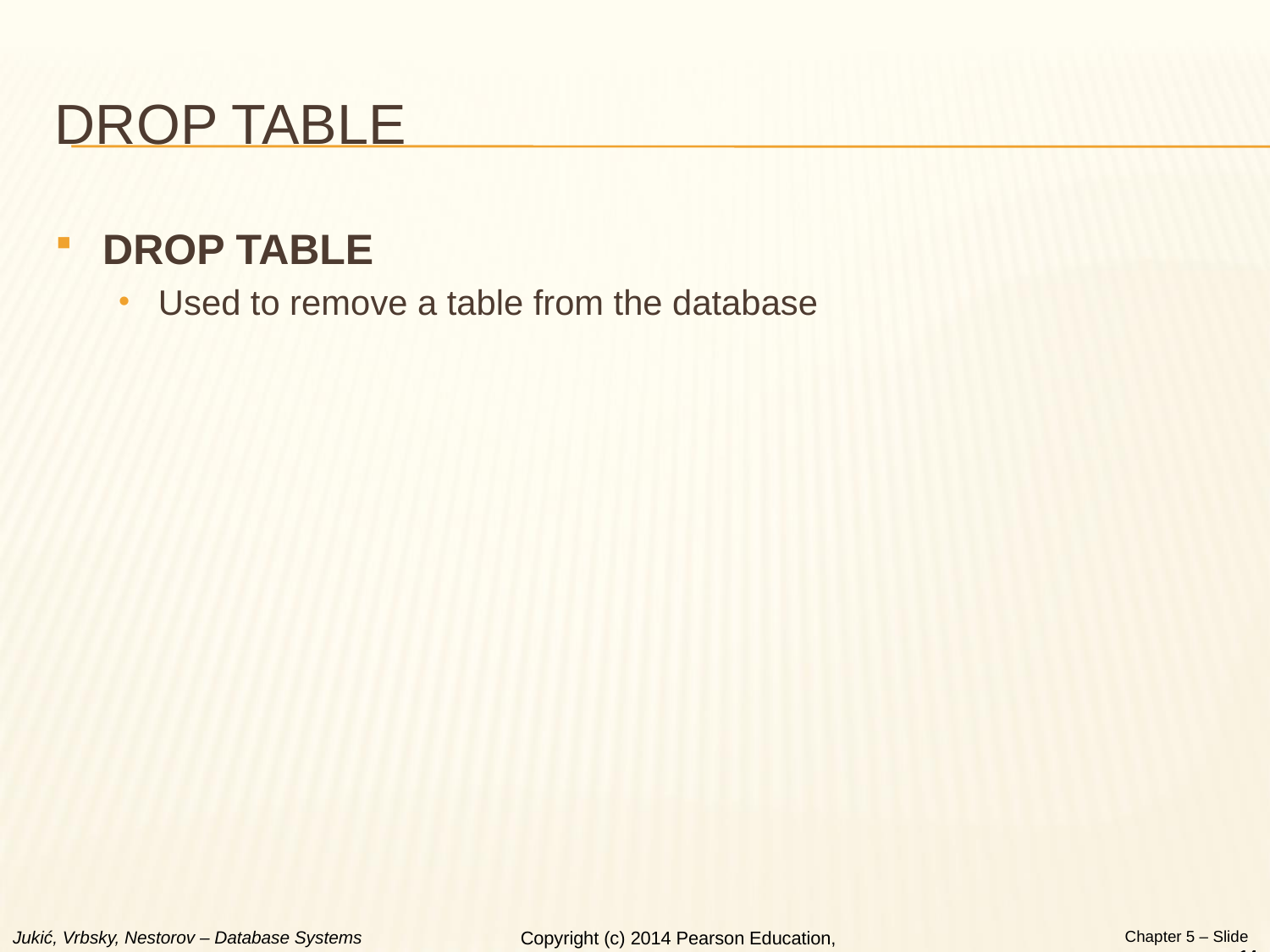

# DROP TABLE
DROP TABLE
Used to remove a table from the database
Jukić, Vrbsky, Nestorov – Database Systems
Chapter 5 – Slide  14